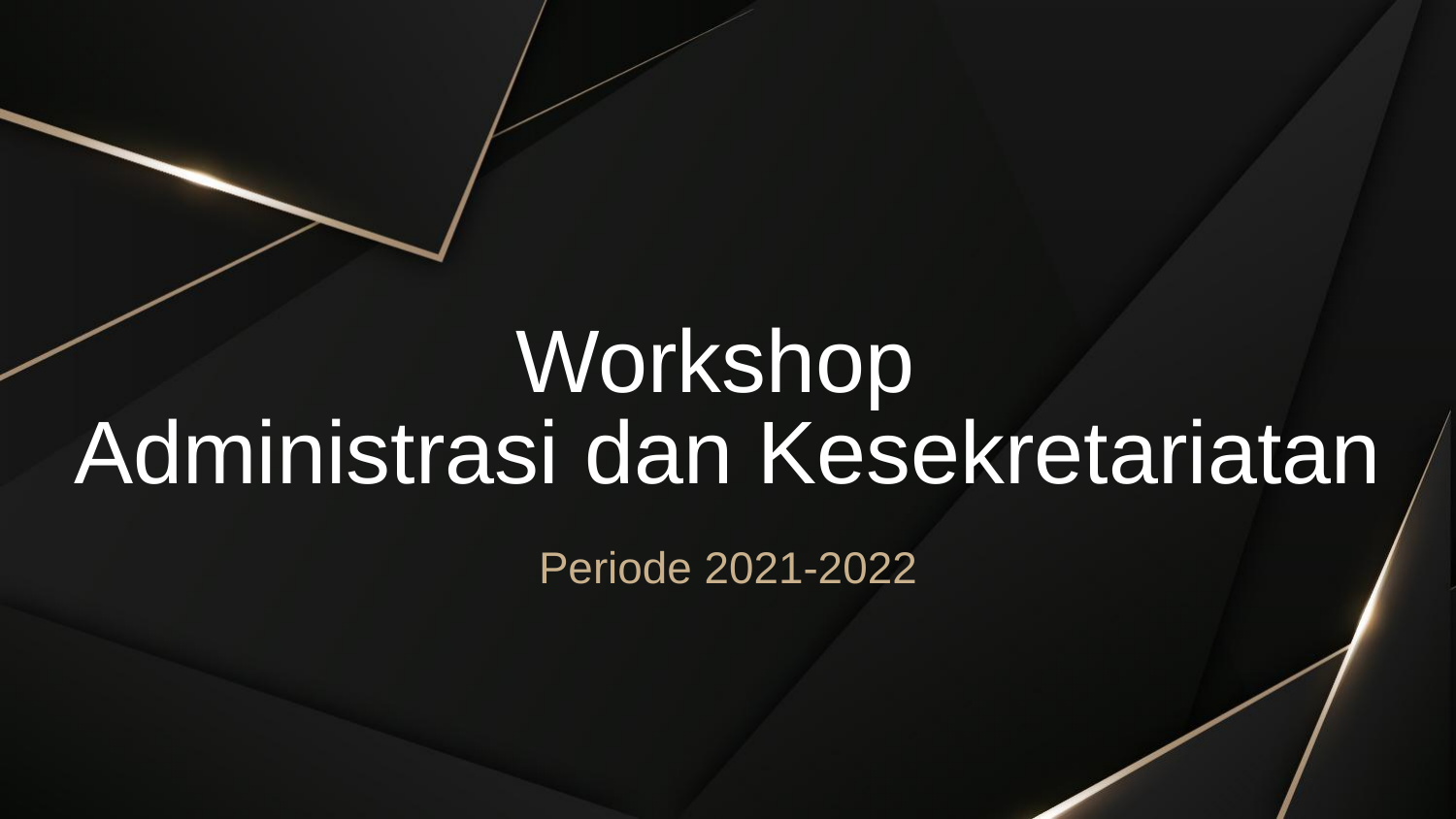

# Workshop Administrasi dan Kesekretariatan
Periode 2021-2022